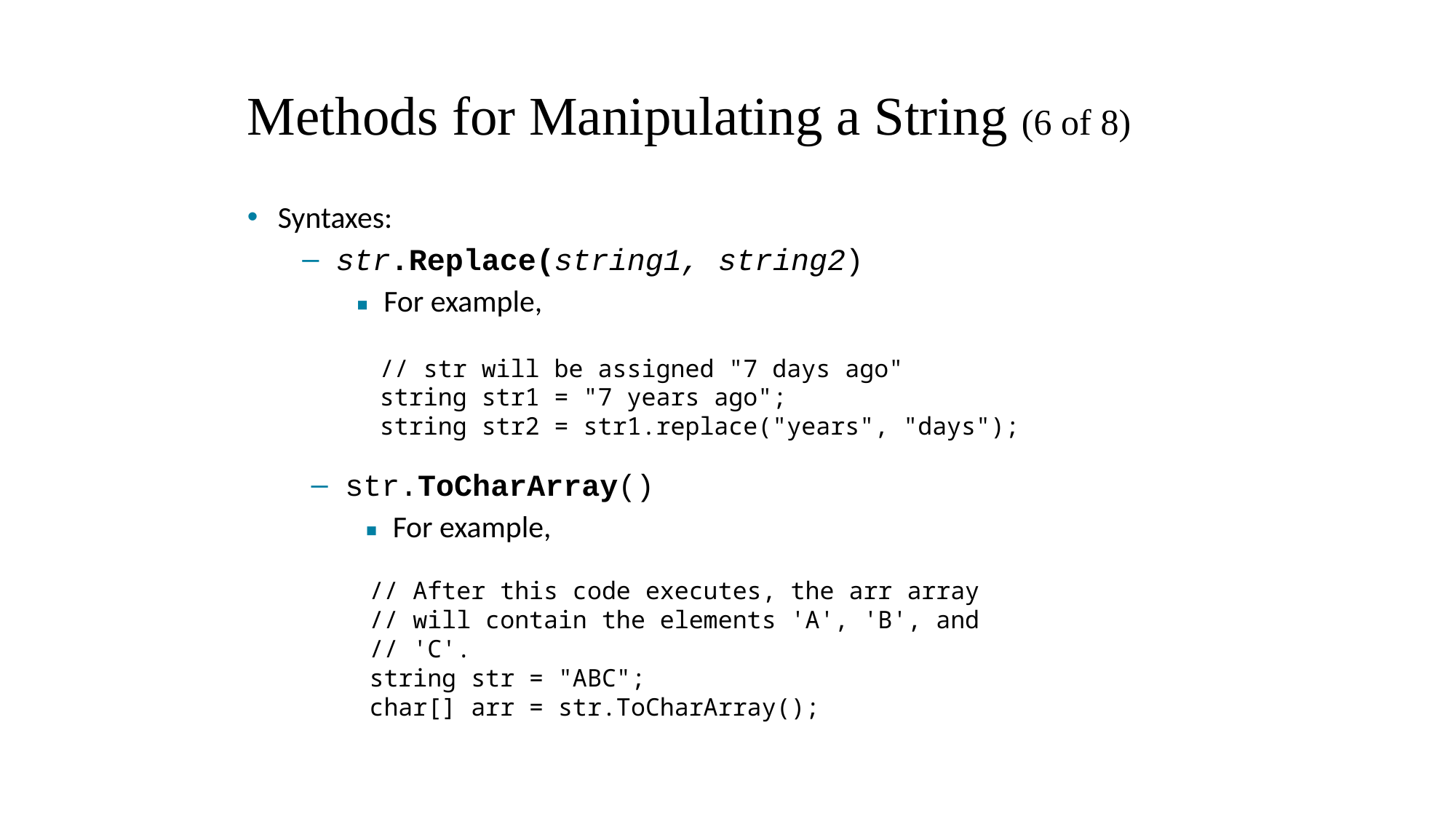

# Methods for Manipulating a String (6 of 8)
Syntaxes:
str.Replace(string1, string2)
For example,
// str will be assigned "7 days ago"
string str1 = "7 years ago";
string str2 = str1.replace("years", "days");
str.ToCharArray()
For example,
// After this code executes, the arr array
// will contain the elements 'A', 'B', and
// 'C'.
string str = "ABC";
char[] arr = str.ToCharArray();